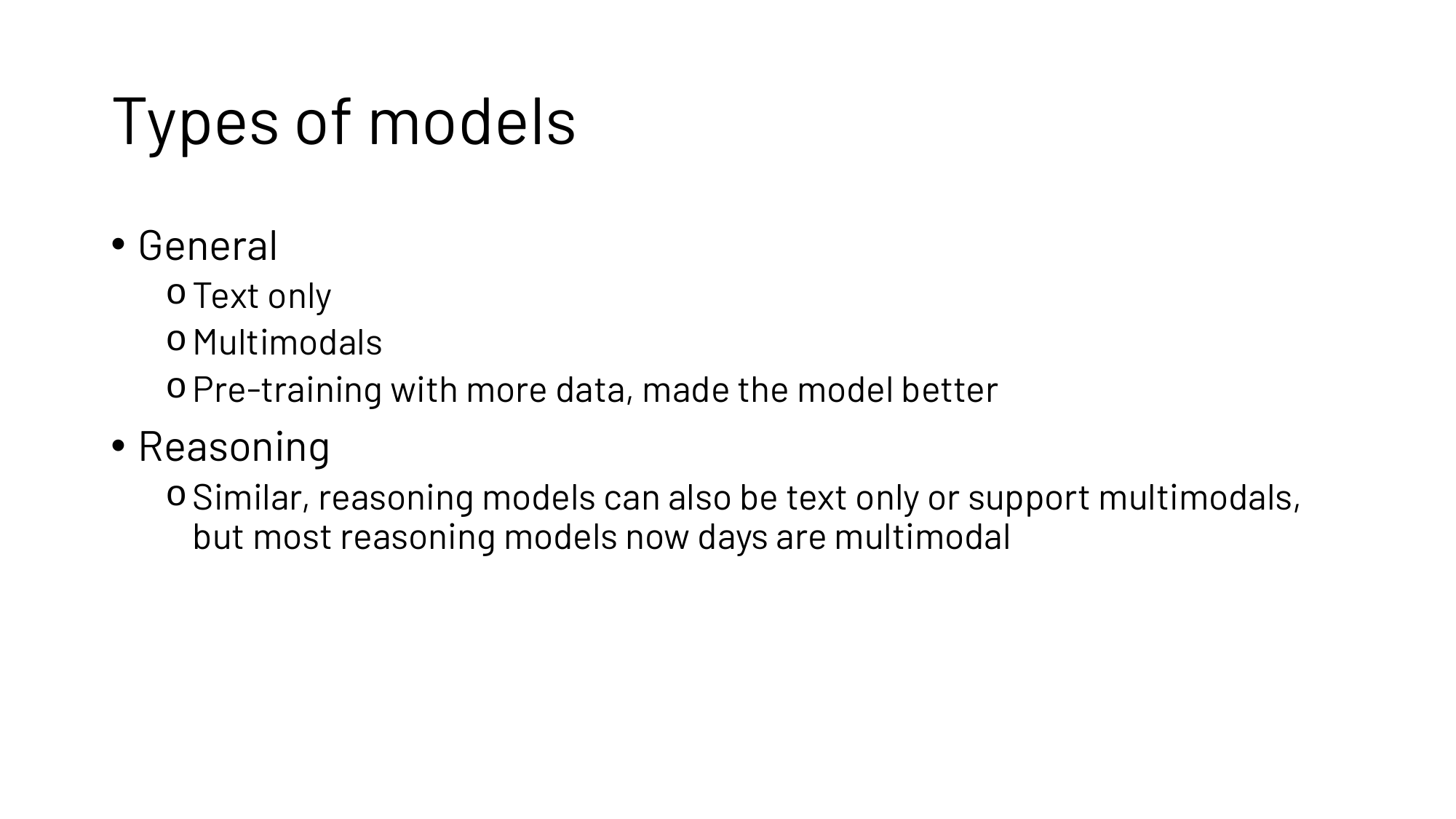

# Types of models
General
Text only
Multimodals
Pre-training with more data, made the model better
Reasoning
Similar, reasoning models can also be text only or support multimodals, but most reasoning models now days are multimodal